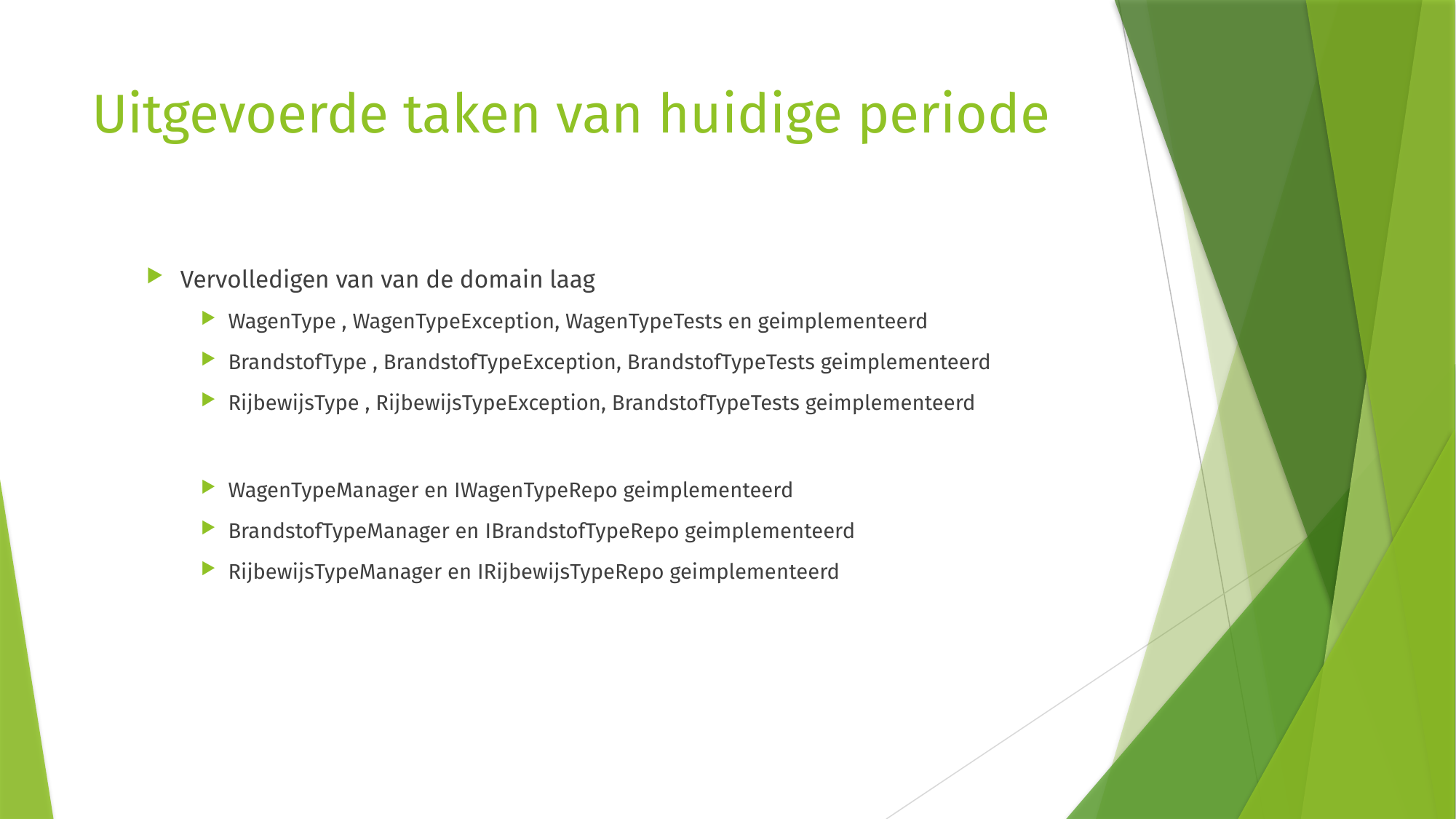

# Uitgevoerde taken van huidige periode
Vervolledigen van van de domain laag
WagenType , WagenTypeException, WagenTypeTests en geimplementeerd
BrandstofType , BrandstofTypeException, BrandstofTypeTests geimplementeerd
RijbewijsType , RijbewijsTypeException, BrandstofTypeTests geimplementeerd

WagenTypeManager en IWagenTypeRepo geimplementeerd
BrandstofTypeManager en IBrandstofTypeRepo geimplementeerd
RijbewijsTypeManager en IRijbewijsTypeRepo geimplementeerd